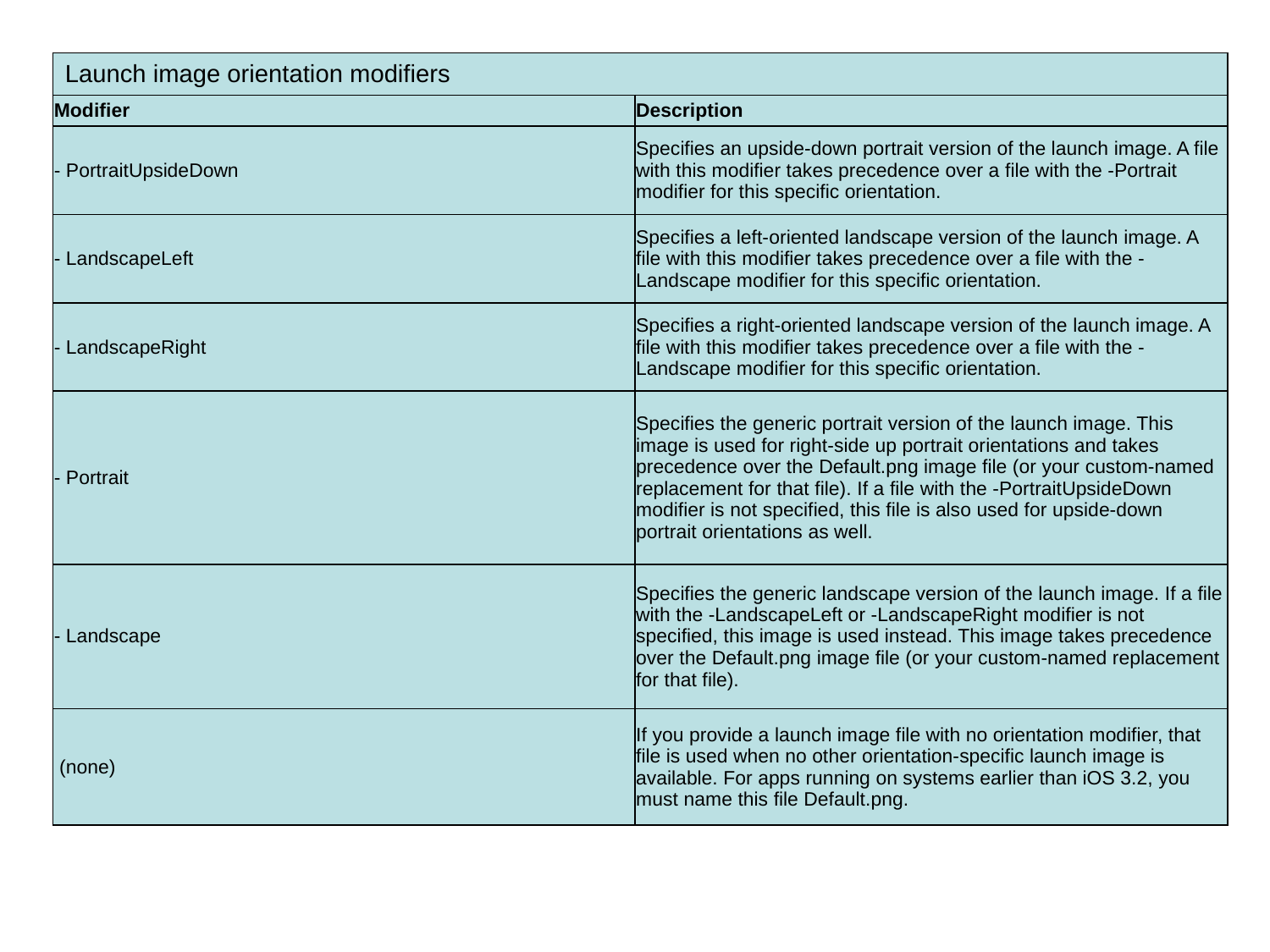

| Launch image orientation modifiers |  |
| --- | --- |
| Modifier | Description |
| - PortraitUpsideDown | Specifies an upside-down portrait version of the launch image. A file with this modifier takes precedence over a file with the -Portrait modifier for this specific orientation. |
| - LandscapeLeft | Specifies a left-oriented landscape version of the launch image. A file with this modifier takes precedence over a file with the -Landscape modifier for this specific orientation. |
| - LandscapeRight | Specifies a right-oriented landscape version of the launch image. A file with this modifier takes precedence over a file with the -Landscape modifier for this specific orientation. |
| - Portrait | Specifies the generic portrait version of the launch image. This image is used for right-side up portrait orientations and takes precedence over the Default.png image file (or your custom-named replacement for that file). If a file with the -PortraitUpsideDown modifier is not specified, this file is also used for upside-down portrait orientations as well. |
| - Landscape | Specifies the generic landscape version of the launch image. If a file with the -LandscapeLeft or -LandscapeRight modifier is not specified, this image is used instead. This image takes precedence over the Default.png image file (or your custom-named replacement for that file). |
| (none) | If you provide a launch image file with no orientation modifier, that file is used when no other orientation-specific launch image is available. For apps running on systems earlier than iOS 3.2, you must name this file Default.png. |